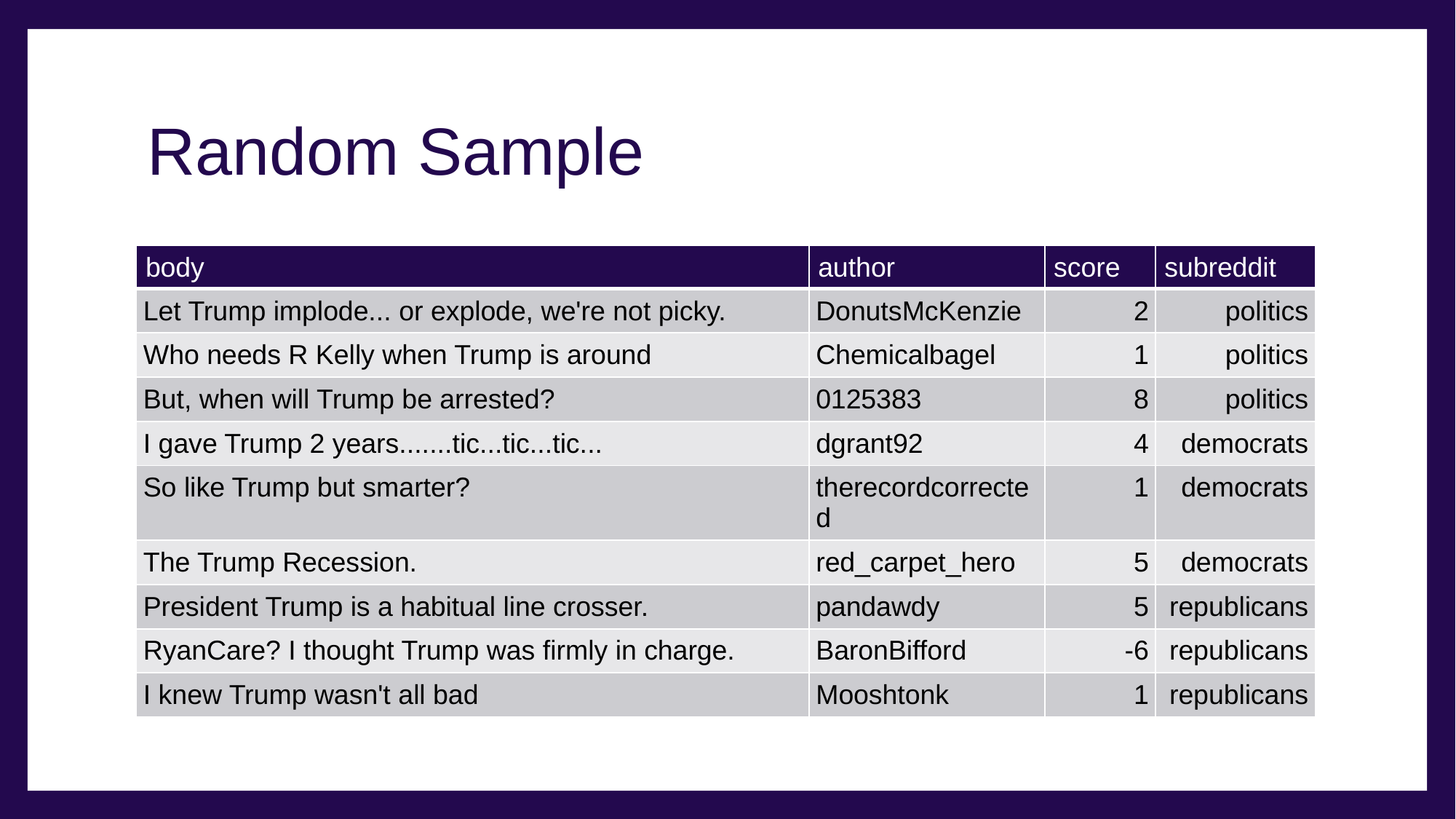

# Random Sample
| body | author | score | subreddit |
| --- | --- | --- | --- |
| Let Trump implode... or explode, we're not picky. | DonutsMcKenzie | 2 | politics |
| Who needs R Kelly when Trump is around | Chemicalbagel | 1 | politics |
| But, when will Trump be arrested? | 0125383 | 8 | politics |
| I gave Trump 2 years.......tic...tic...tic... | dgrant92 | 4 | democrats |
| So like Trump but smarter? | therecordcorrected | 1 | democrats |
| The Trump Recession. | red\_carpet\_hero | 5 | democrats |
| President Trump is a habitual line crosser. | pandawdy | 5 | republicans |
| RyanCare? I thought Trump was firmly in charge. | BaronBifford | -6 | republicans |
| I knew Trump wasn't all bad | Mooshtonk | 1 | republicans |
And several more columns of lesser interest